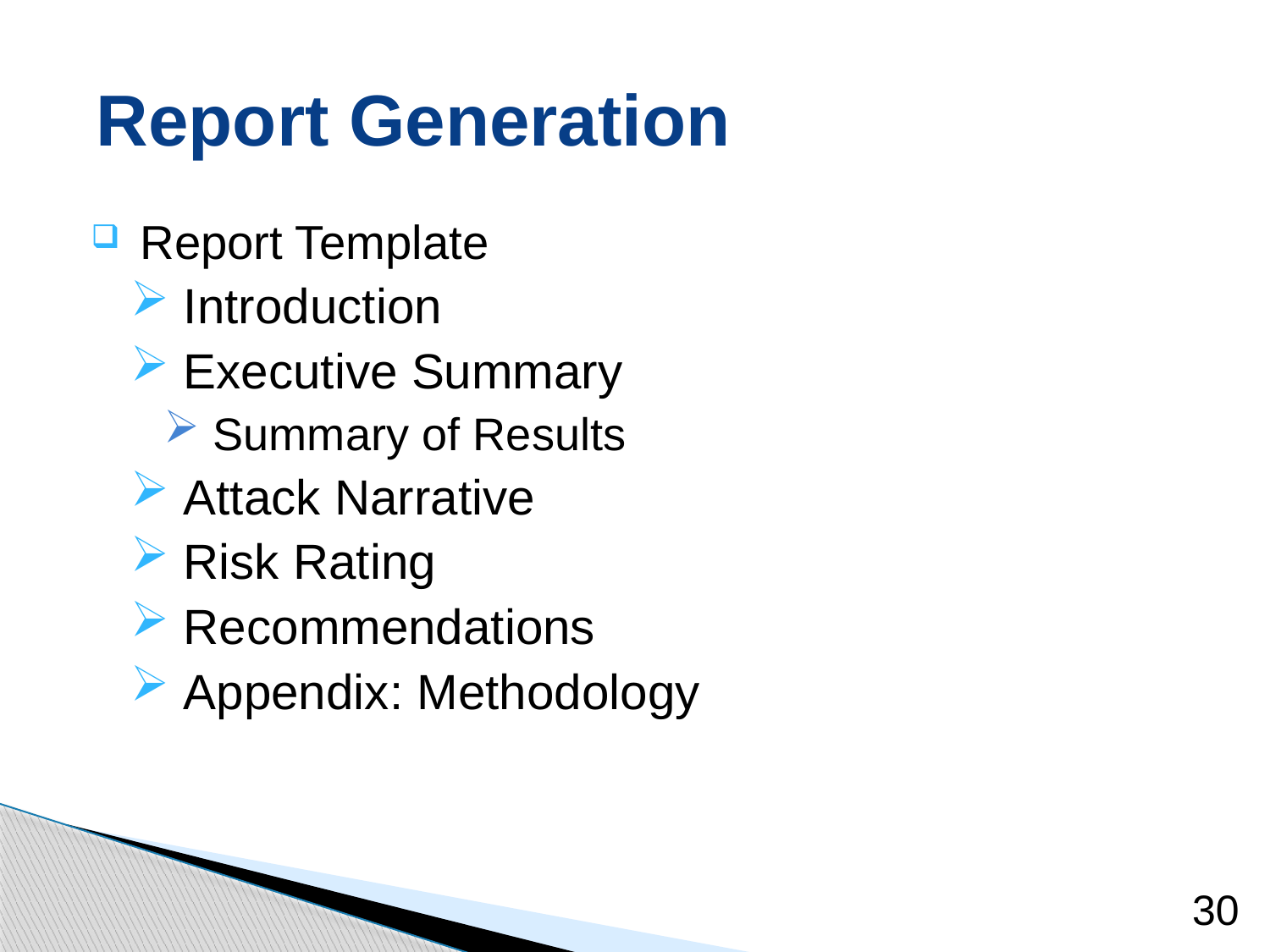

# Report Generation
 Report Template
 Introduction
 Executive Summary
 Summary of Results
 Attack Narrative
 Risk Rating
 Recommendations
 Appendix: Methodology
30